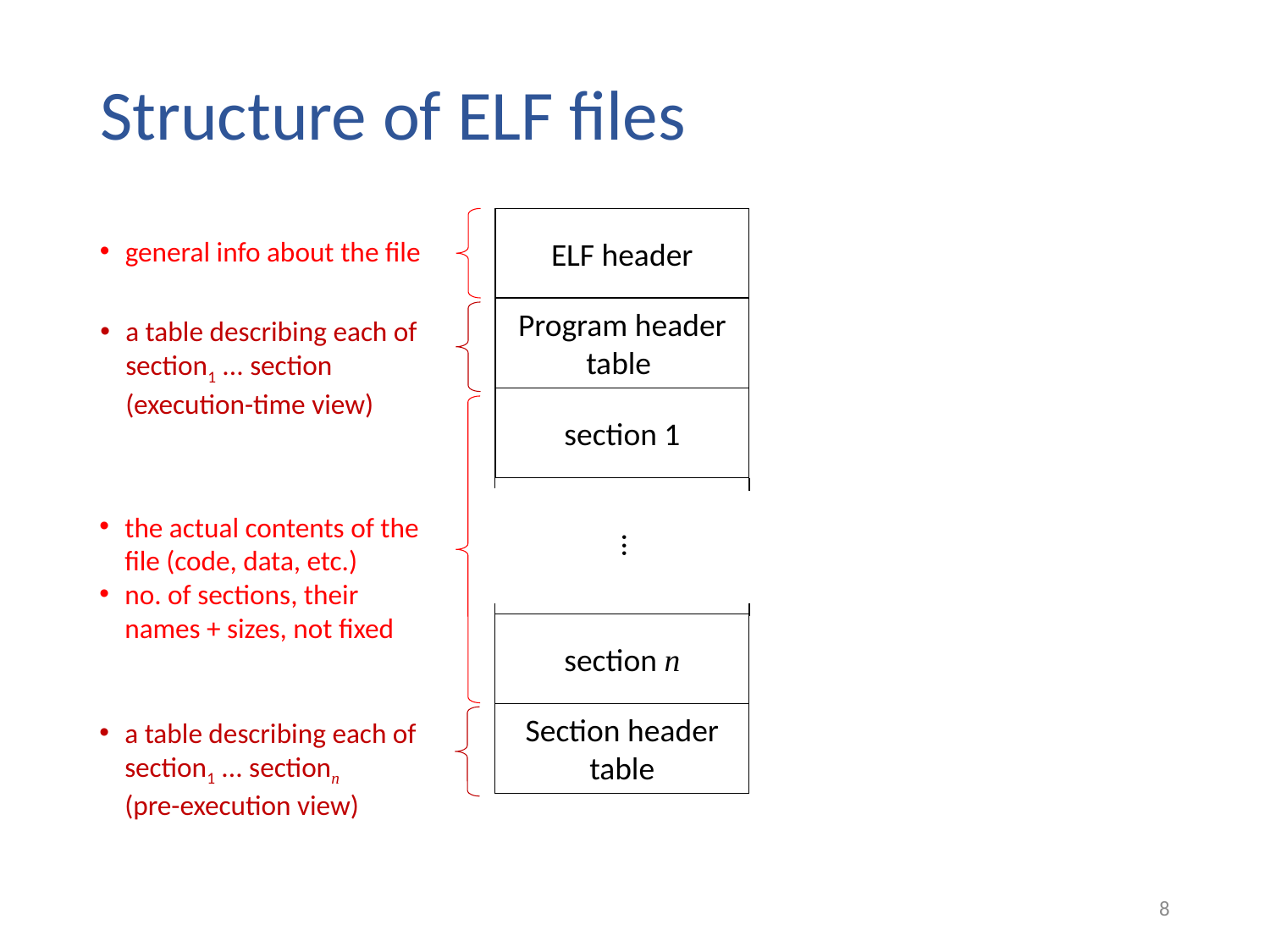

# Structure of ELF files

ELF header
general info about the file
Program header table

a table describing each of section1 ... section  (execution-time view)
section 1

the actual contents of the file (code, data, etc.)
no. of sections, their names + sizes, not fixed
...
section n
Section header table

a table describing each of section1 ... sectionn      (pre-execution view)
8